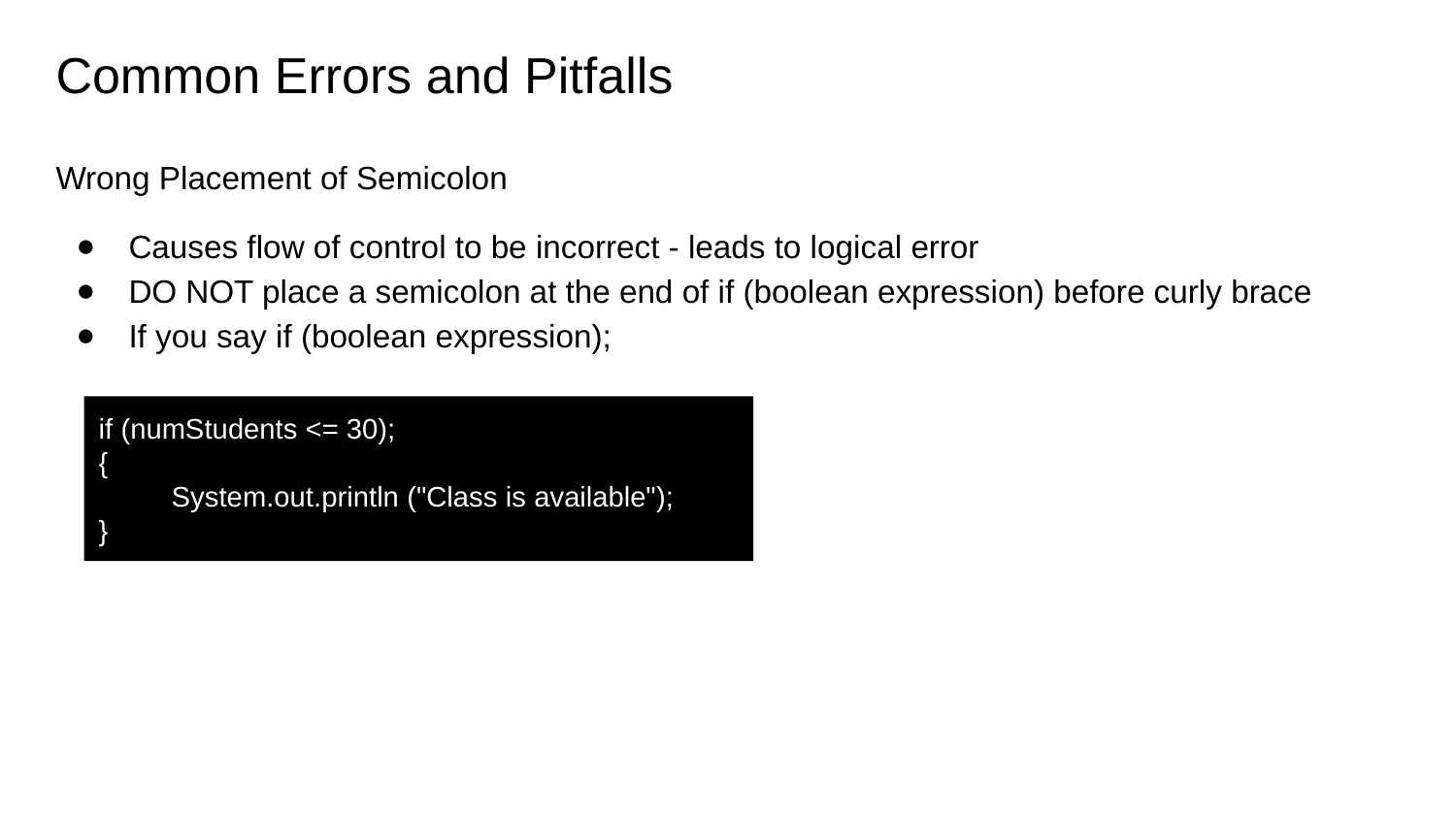

# Common Errors and Pitfalls
Wrong Placement of Semicolon
Causes flow of control to be incorrect - leads to logical error
DO NOT place a semicolon at the end of if (boolean expression) before curly brace
If you say if (boolean expression);
if (numStudents <= 30);
{
System.out.println ("Class is available");
}